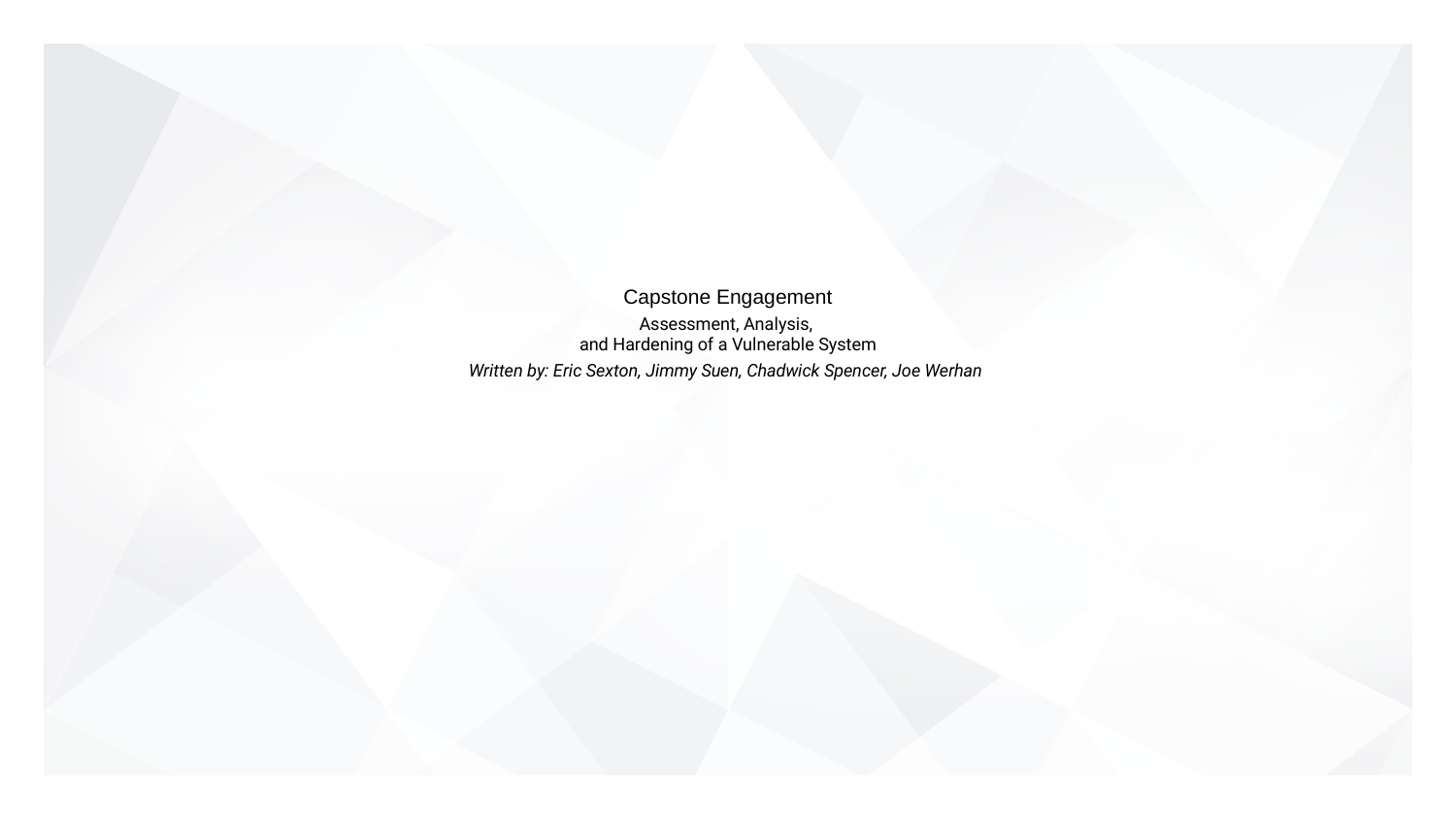

# Capstone Engagement
Assessment, Analysis,
and Hardening of a Vulnerable System
Written by: Eric Sexton, Jimmy Suen, Chadwick Spencer, Joe Werhan